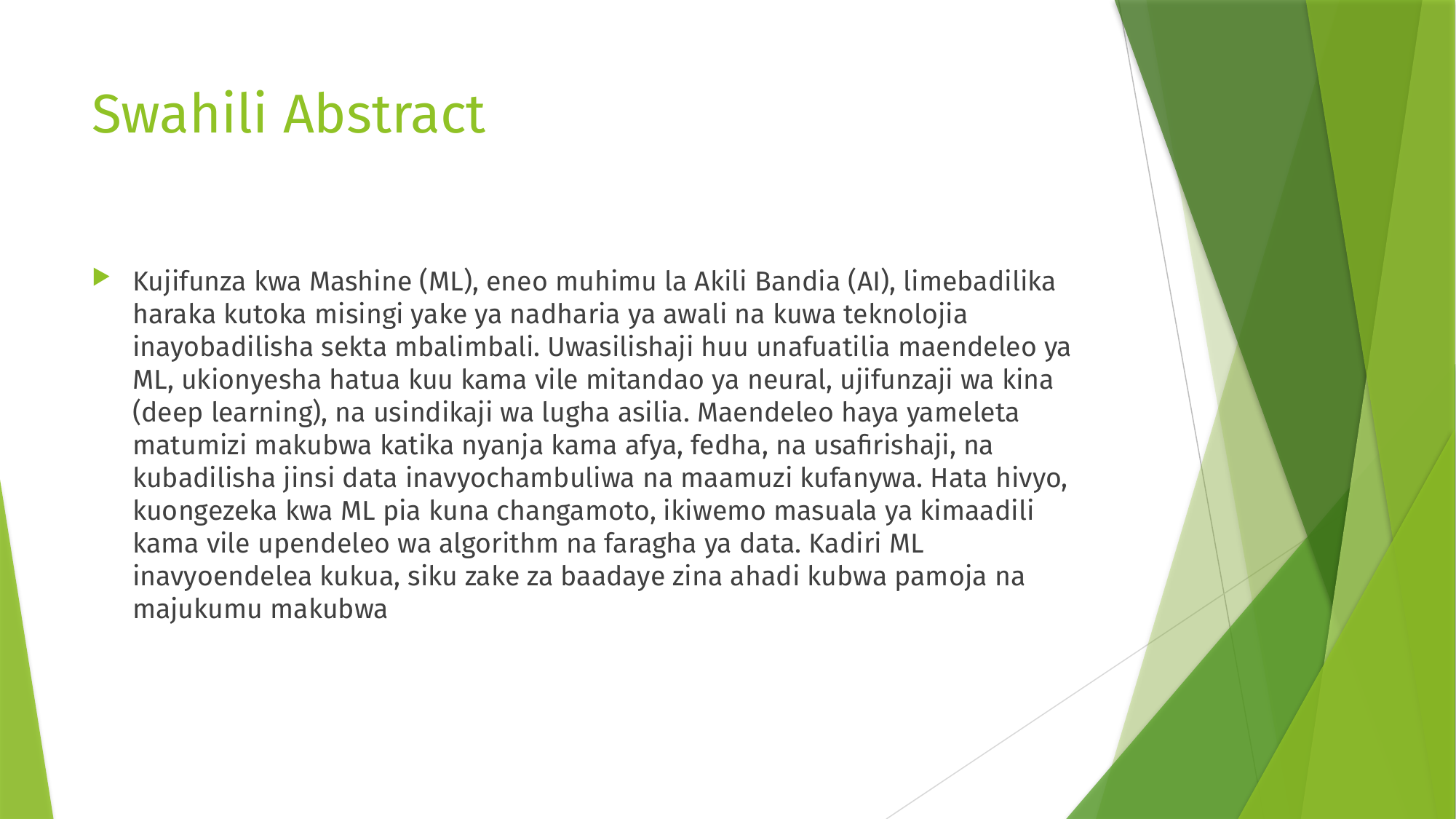

# Swahili Abstract
Kujifunza kwa Mashine (ML), eneo muhimu la Akili Bandia (AI), limebadilika haraka kutoka misingi yake ya nadharia ya awali na kuwa teknolojia inayobadilisha sekta mbalimbali. Uwasilishaji huu unafuatilia maendeleo ya ML, ukionyesha hatua kuu kama vile mitandao ya neural, ujifunzaji wa kina (deep learning), na usindikaji wa lugha asilia. Maendeleo haya yameleta matumizi makubwa katika nyanja kama afya, fedha, na usafirishaji, na kubadilisha jinsi data inavyochambuliwa na maamuzi kufanywa. Hata hivyo, kuongezeka kwa ML pia kuna changamoto, ikiwemo masuala ya kimaadili kama vile upendeleo wa algorithm na faragha ya data. Kadiri ML inavyoendelea kukua, siku zake za baadaye zina ahadi kubwa pamoja na majukumu makubwa